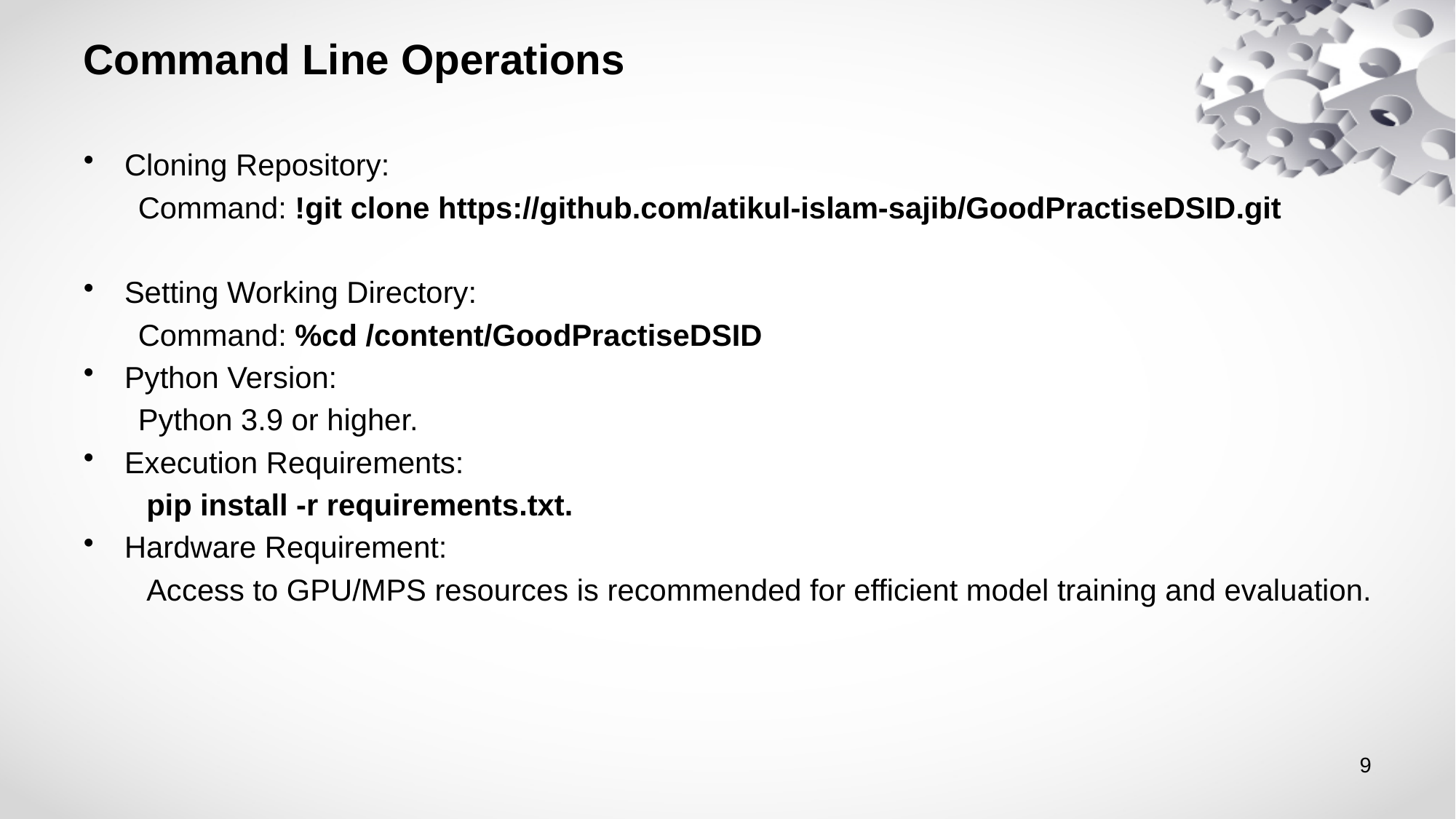

# Command Line Operations
Cloning Repository:
Command: !git clone https://github.com/atikul-islam-sajib/GoodPractiseDSID.git

Setting Working Directory:
Command: %cd /content/GoodPractiseDSID
Python Version:
Python 3.9 or higher.
Execution Requirements:
 pip install -r requirements.txt.
Hardware Requirement:
 Access to GPU/MPS resources is recommended for efficient model training and evaluation.
9